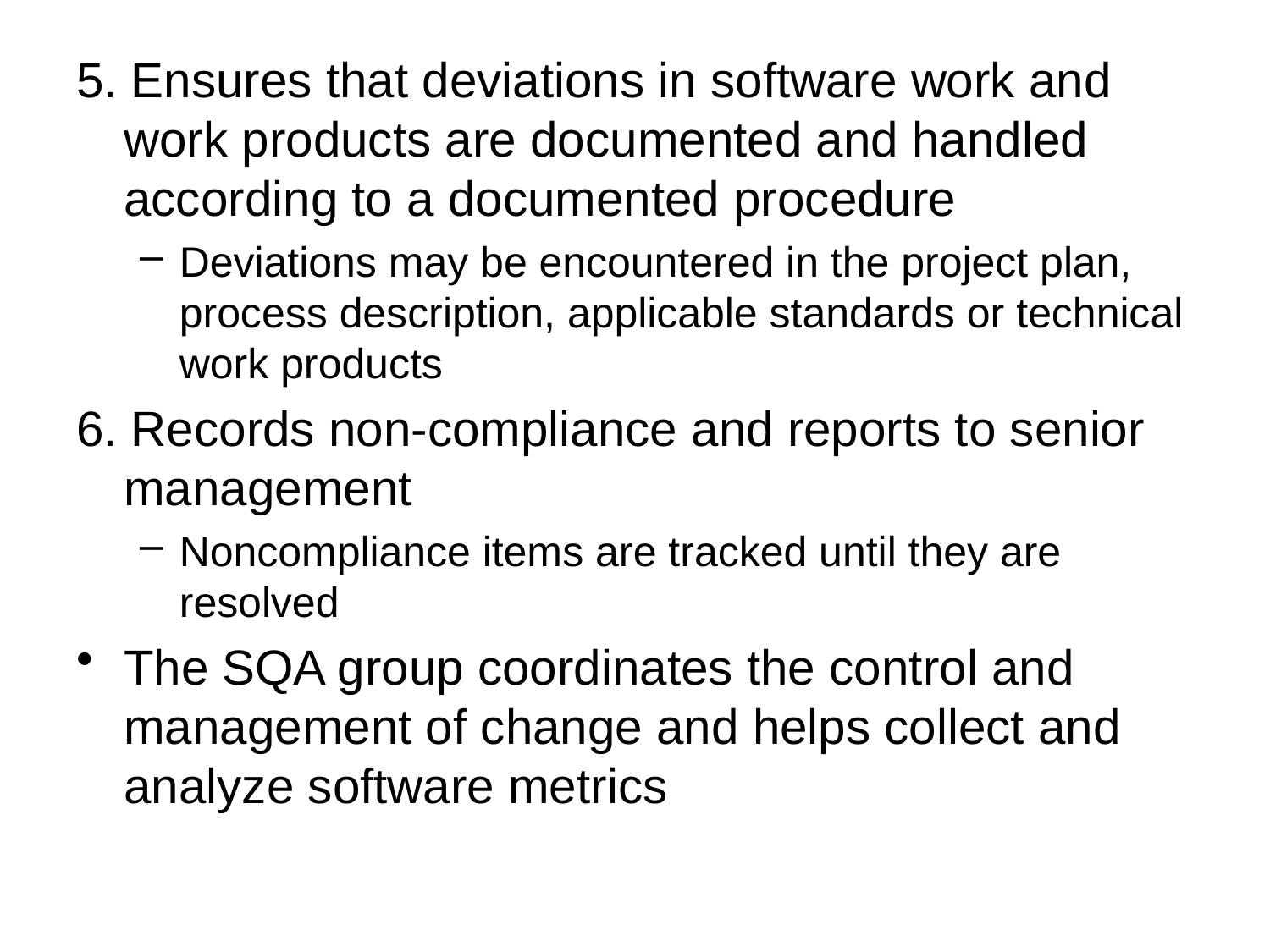

5. Ensures that deviations in software work and work products are documented and handled according to a documented procedure
Deviations may be encountered in the project plan, process description, applicable standards or technical work products
6. Records non-compliance and reports to senior management
Noncompliance items are tracked until they are resolved
The SQA group coordinates the control and management of change and helps collect and analyze software metrics